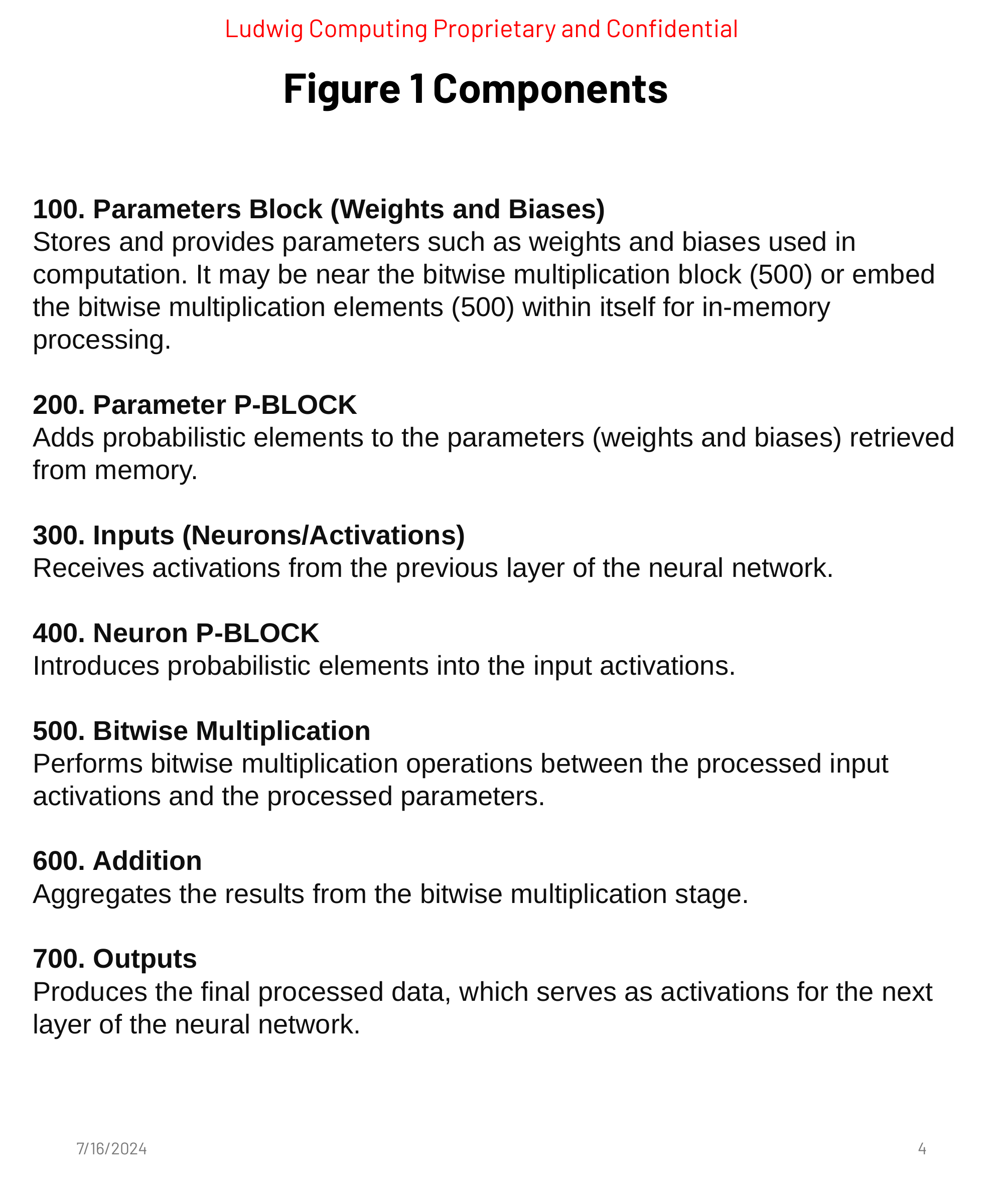

Ludwig Computing Proprietary and Confidential
Figure 1 Components
100. Parameters Block (Weights and Biases)
Stores and provides parameters such as weights and biases used in computation. It may be near the bitwise multiplication block (500) or embed the bitwise multiplication elements (500) within itself for in-memory processing.

200. Parameter P-BLOCK
Adds probabilistic elements to the parameters (weights and biases) retrieved from memory.

300. Inputs (Neurons/Activations)
Receives activations from the previous layer of the neural network.
400. Neuron P-BLOCK
Introduces probabilistic elements into the input activations.

500. Bitwise Multiplication
Performs bitwise multiplication operations between the processed input activations and the processed parameters.
600. Addition
Aggregates the results from the bitwise multiplication stage.
700. Outputs
Produces the final processed data, which serves as activations for the next layer of the neural network.
7/16/2024
4